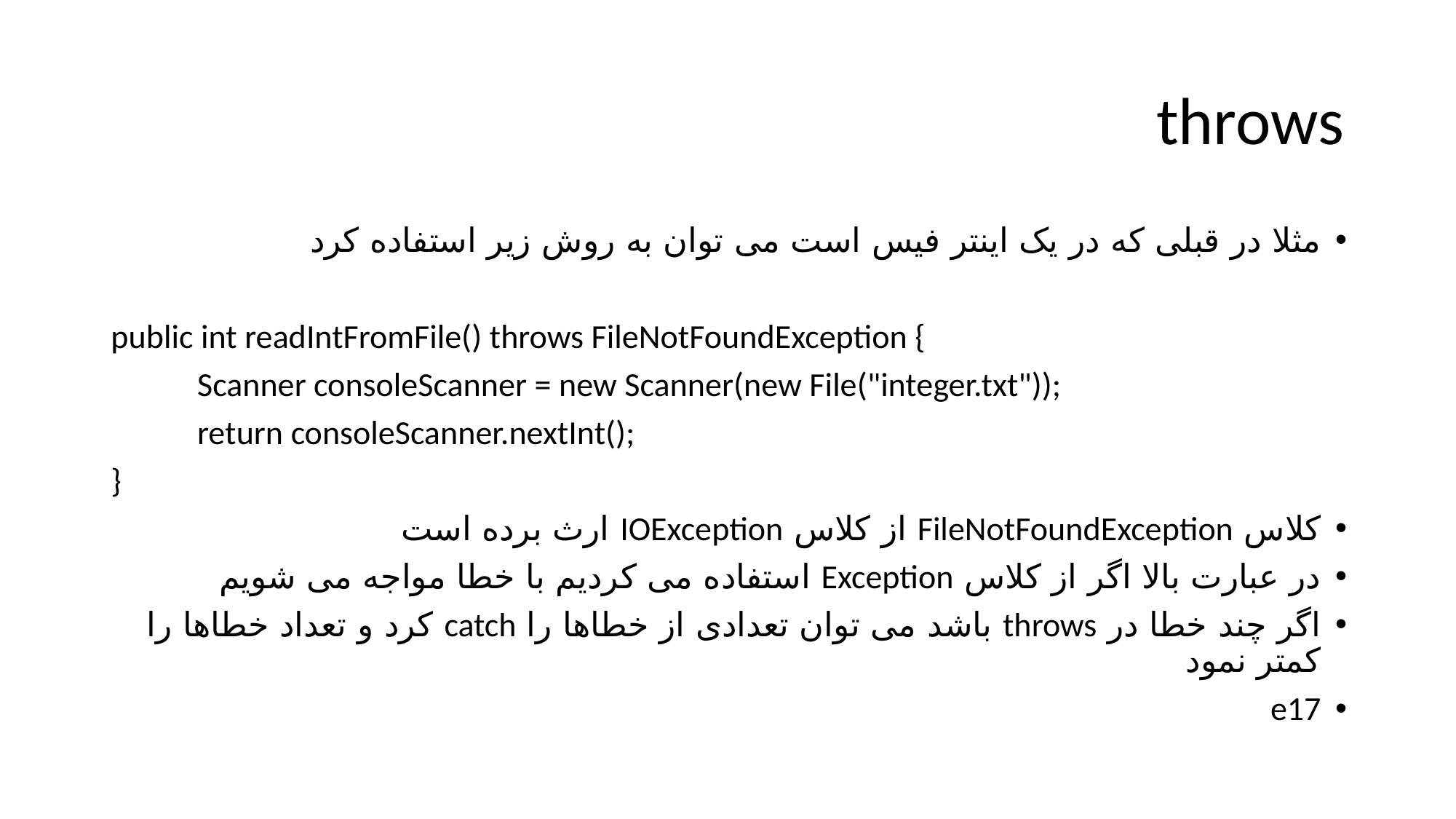

# throws
مثلا در قبلی که در یک اینتر فیس است می توان به روش زیر استفاده کرد

public int readIntFromFile() throws FileNotFoundException {
	Scanner consoleScanner = new Scanner(new File("integer.txt"));
	return consoleScanner.nextInt();
}
کلاس FileNotFoundException از کلاس IOException ارث برده است
در عبارت بالا اگر از کلاس Exception استفاده می کردیم با خطا مواجه می شویم
اگر چند خطا در throws باشد می توان تعدادی از خطاها را catch کرد و تعداد خطاها را کمتر نمود
e17